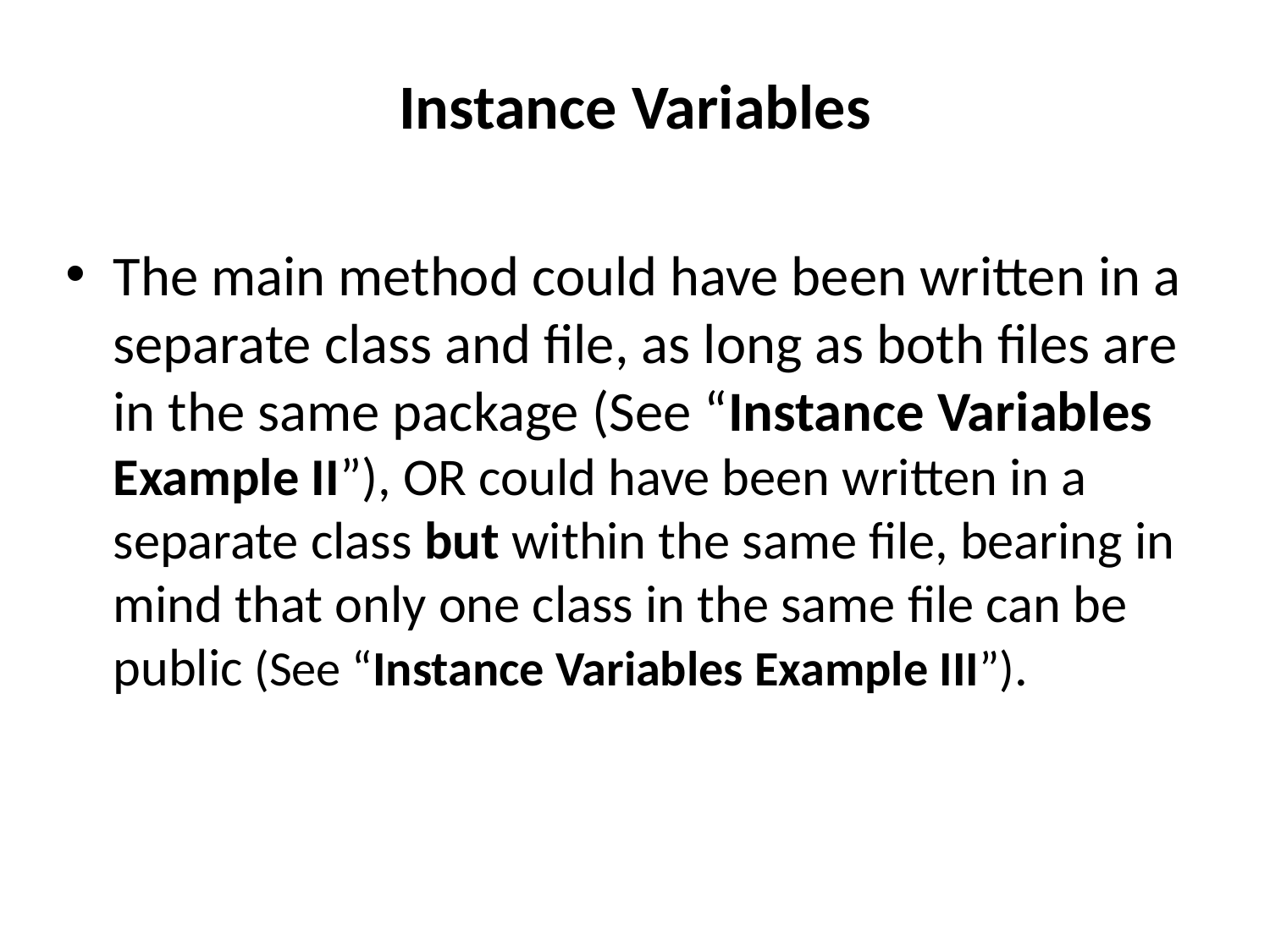

# Instance Variables
The main method could have been written in a separate class and file, as long as both files are in the same package (See “Instance Variables Example II”), OR could have been written in a separate class but within the same file, bearing in mind that only one class in the same file can be public (See “Instance Variables Example III”).